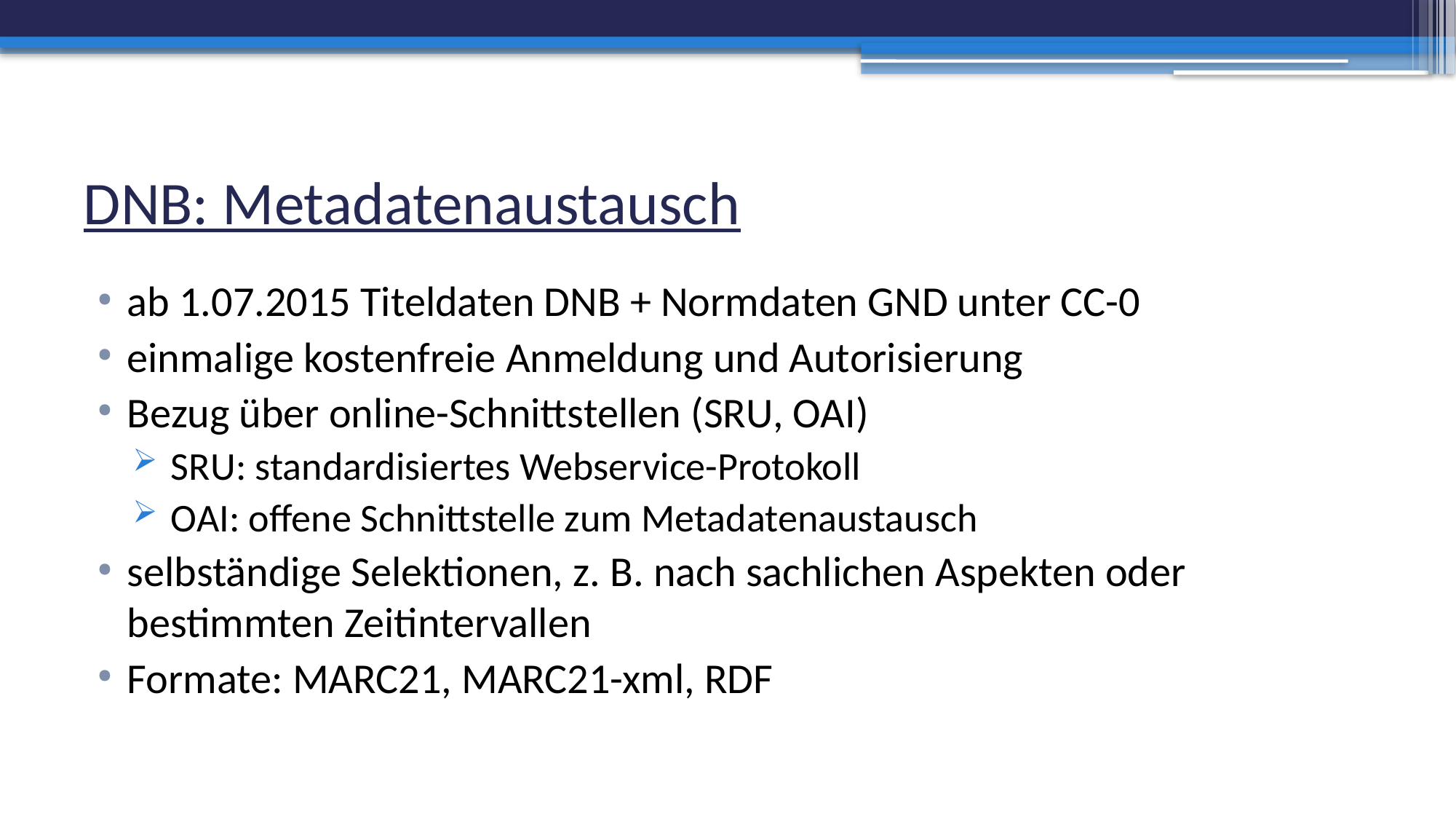

# DNB: Metadatenaustausch
ab 1.07.2015 Titeldaten DNB + Normdaten GND unter CC-0
einmalige kostenfreie Anmeldung und Autorisierung
Bezug über online-Schnittstellen (SRU, OAI)
 SRU: standardisiertes Webservice-Protokoll
 OAI: offene Schnittstelle zum Metadatenaustausch
selbständige Selektionen, z. B. nach sachlichen Aspekten oder bestimmten Zeitintervallen
Formate: MARC21, MARC21-xml, RDF